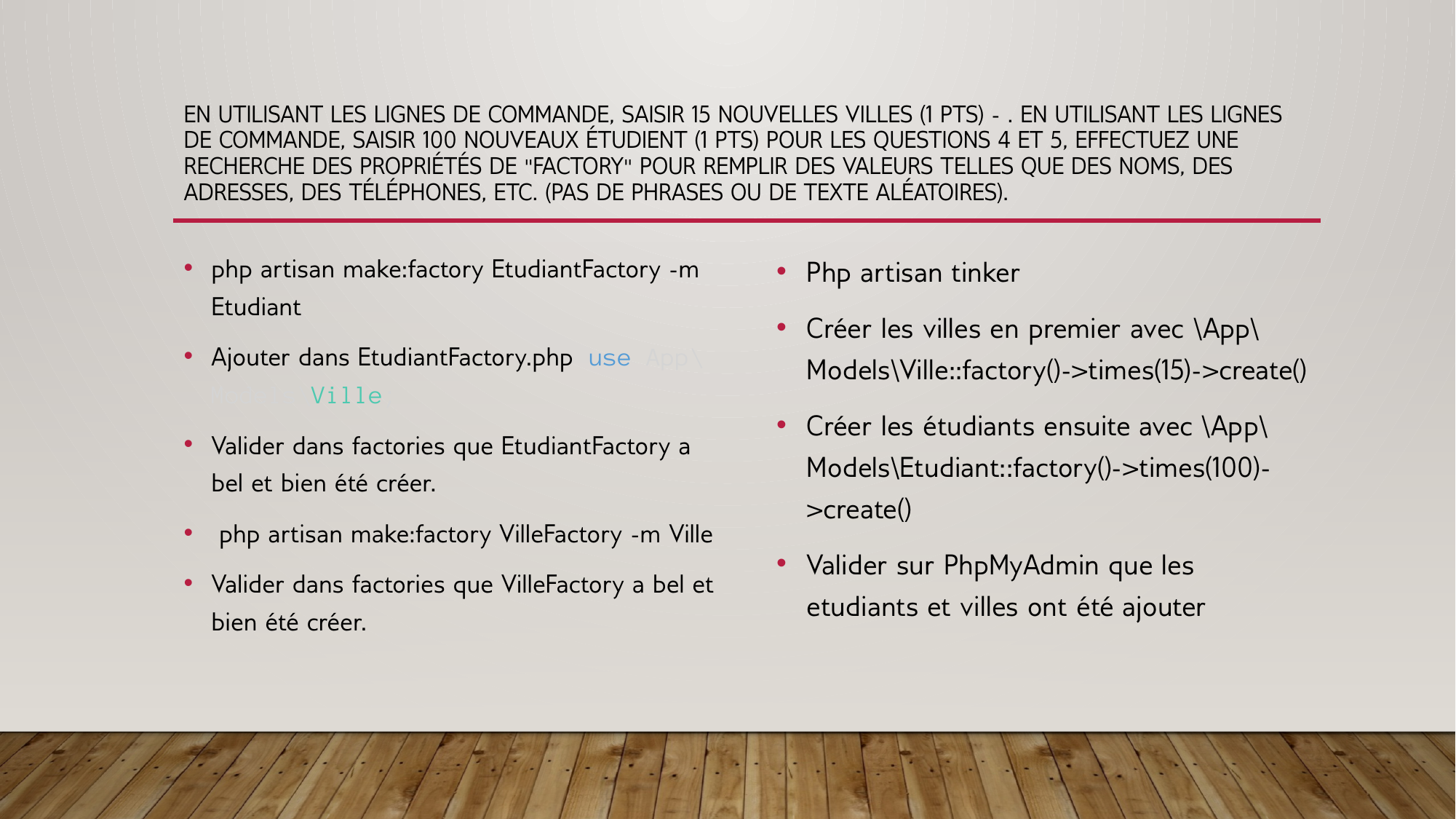

# En utilisant les lignes de commande, saisir 15 nouvelles villes (1 pts) - . En utilisant les lignes de commande, saisir 100 nouveaux étudient (1 pts) Pour les questions 4 et 5, effectuez une recherche des propriétés de "Factory" pour remplir des valeurs telles que des noms, des adresses, des téléphones, etc. (pas de phrases ou de texte aléatoires).
php artisan make:factory EtudiantFactory -m Etudiant
Ajouter dans EtudiantFactory.php  use App\Models\Ville;
Valider dans factories que EtudiantFactory a bel et bien été créer.
 php artisan make:factory VilleFactory -m Ville
Valider dans factories que VilleFactory a bel et bien été créer.

Php artisan tinker
Créer les villes en premier avec \App\Models\Ville::factory()->times(15)->create()
Créer les étudiants ensuite avec \App\Models\Etudiant::factory()->times(100)->create()
Valider sur PhpMyAdmin que les etudiants et villes ont été ajouter